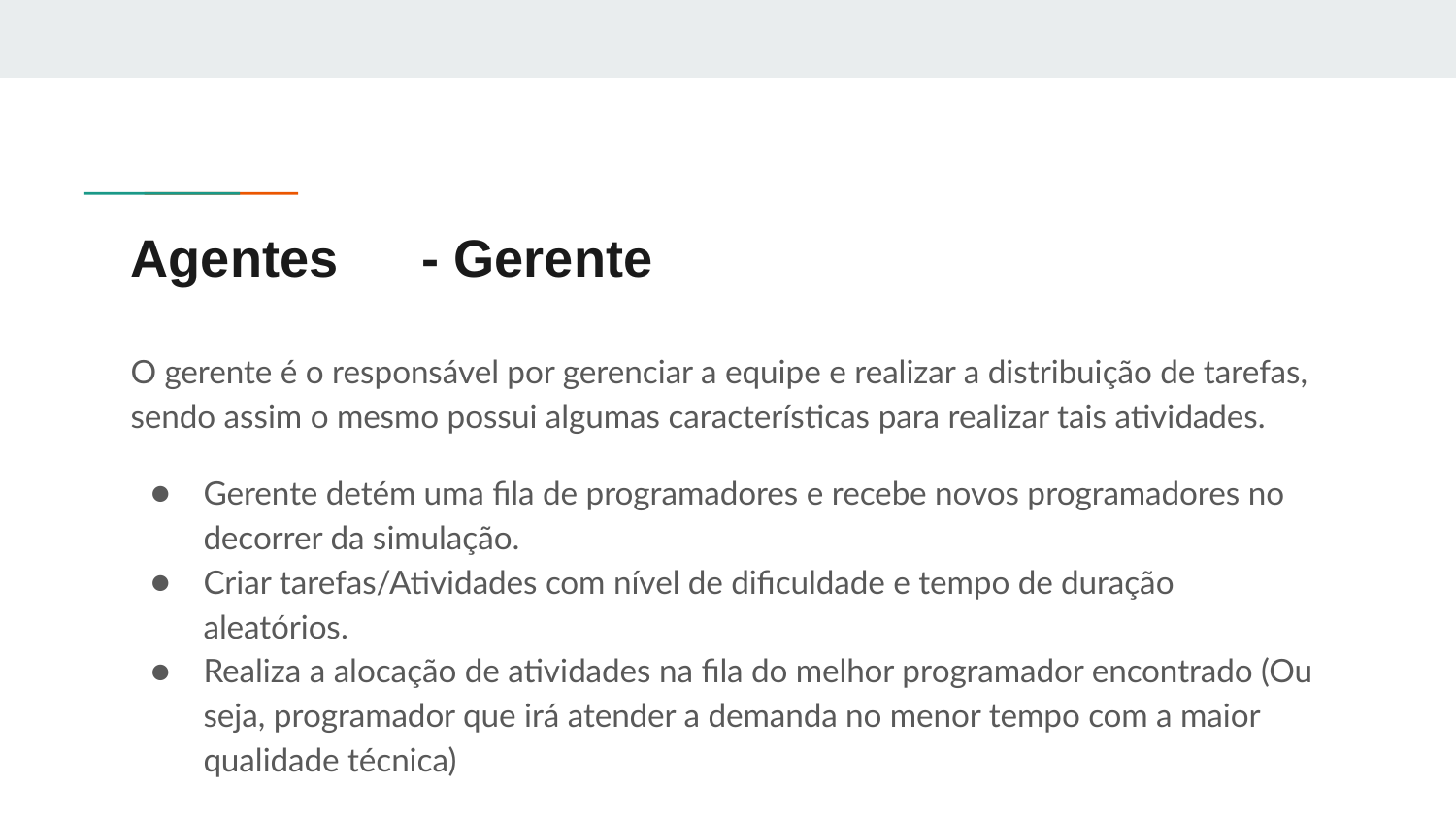

# Agentes	- Gerente

O gerente é o responsável por gerenciar a equipe e realizar a distribuição de tarefas, sendo assim o mesmo possui algumas características para realizar tais atividades.
Gerente detém uma fila de programadores e recebe novos programadores no decorrer da simulação.
Criar tarefas/Atividades com nível de dificuldade e tempo de duração aleatórios.
Realiza a alocação de atividades na fila do melhor programador encontrado (Ou seja, programador que irá atender a demanda no menor tempo com a maior qualidade técnica)